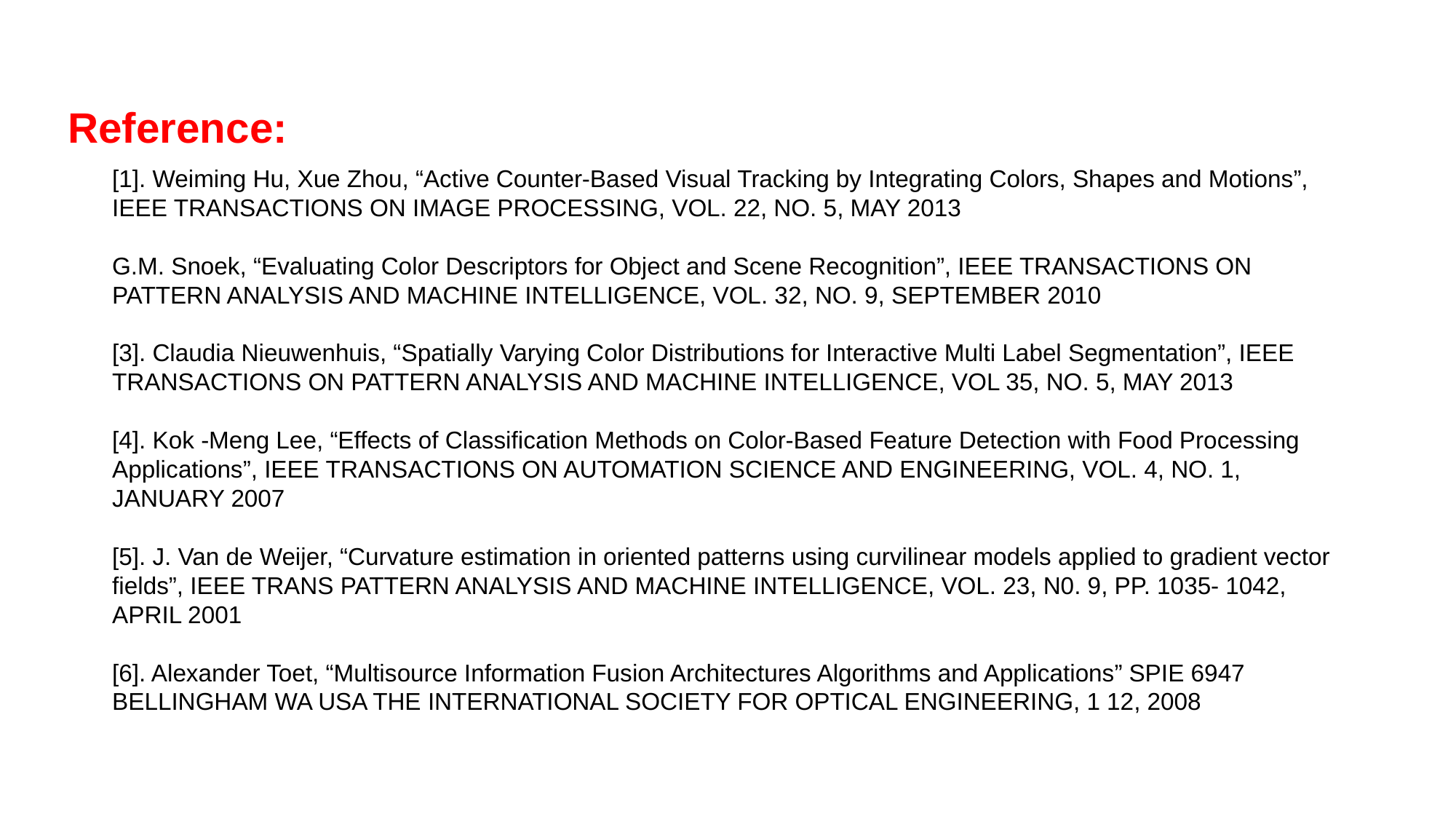

Reference:
[1]. Weiming Hu, Xue Zhou, “Active Counter-Based Visual Tracking by Integrating Colors, Shapes and Motions”, IEEE TRANSACTIONS ON IMAGE PROCESSING, VOL. 22, NO. 5, MAY 2013

G.M. Snoek, “Evaluating Color Descriptors for Object and Scene Recognition”, IEEE TRANSACTIONS ON PATTERN ANALYSIS AND MACHINE INTELLIGENCE, VOL. 32, NO. 9, SEPTEMBER 2010

[3]. Claudia Nieuwenhuis, “Spatially Varying Color Distributions for Interactive Multi Label Segmentation”, IEEE TRANSACTIONS ON PATTERN ANALYSIS AND MACHINE INTELLIGENCE, VOL 35, NO. 5, MAY 2013

[4]. Kok -Meng Lee, “Effects of Classification Methods on Color-Based Feature Detection with Food Processing Applications”, IEEE TRANSACTIONS ON AUTOMATION SCIENCE AND ENGINEERING, VOL. 4, NO. 1, JANUARY 2007

[5]. J. Van de Weijer, “Curvature estimation in oriented patterns using curvilinear models applied to gradient vector fields”, IEEE TRANS PATTERN ANALYSIS AND MACHINE INTELLIGENCE, VOL. 23, N0. 9, PP. 1035- 1042, APRIL 2001

[6]. Alexander Toet, “Multisource Information Fusion Architectures Algorithms and Applications” SPIE 6947 BELLINGHAM WA USA THE INTERNATIONAL SOCIETY FOR OPTICAL ENGINEERING, 1 12, 2008